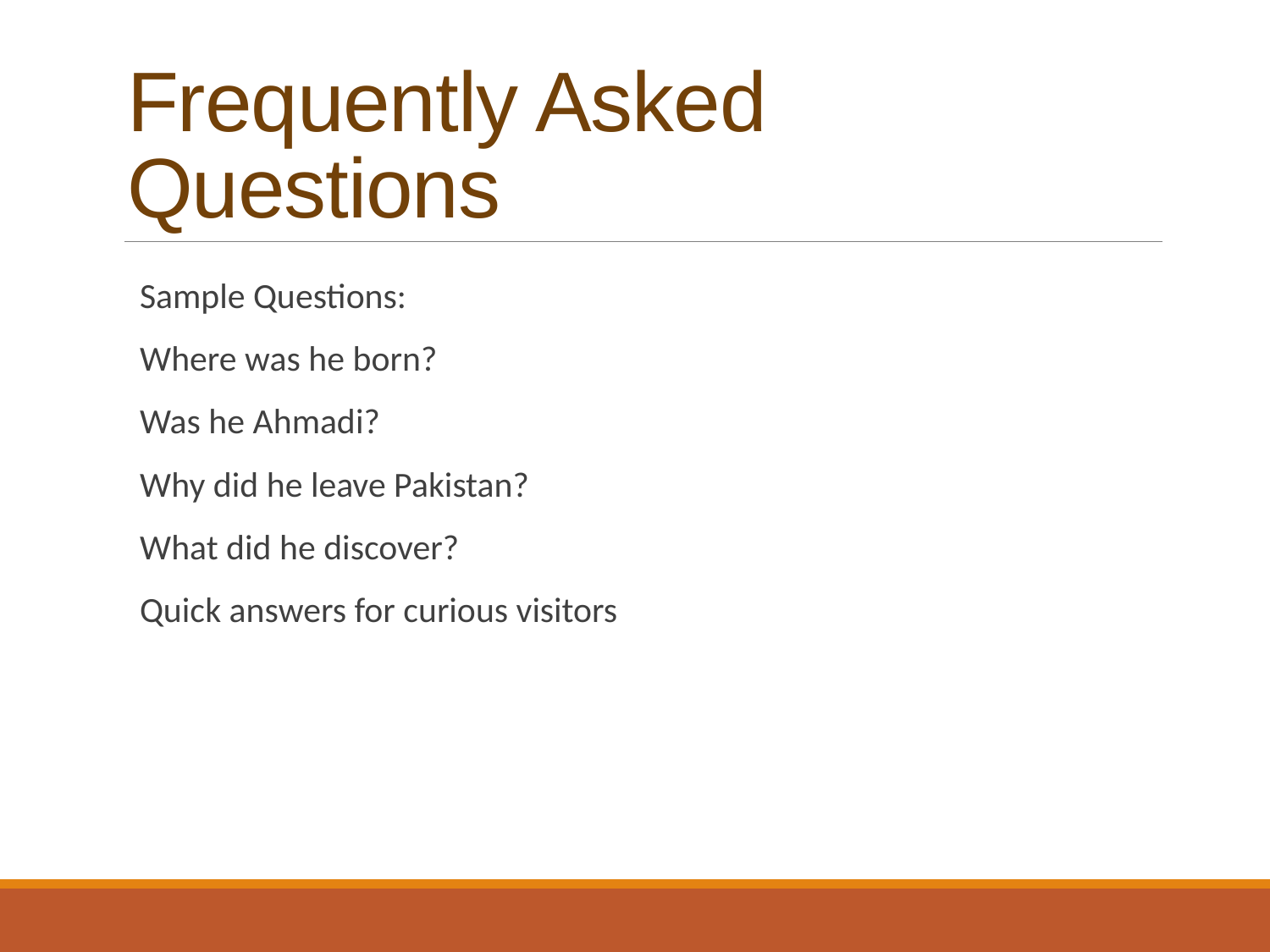

# Frequently Asked Questions
Sample Questions:
Where was he born?
Was he Ahmadi?
Why did he leave Pakistan?
What did he discover?
Quick answers for curious visitors